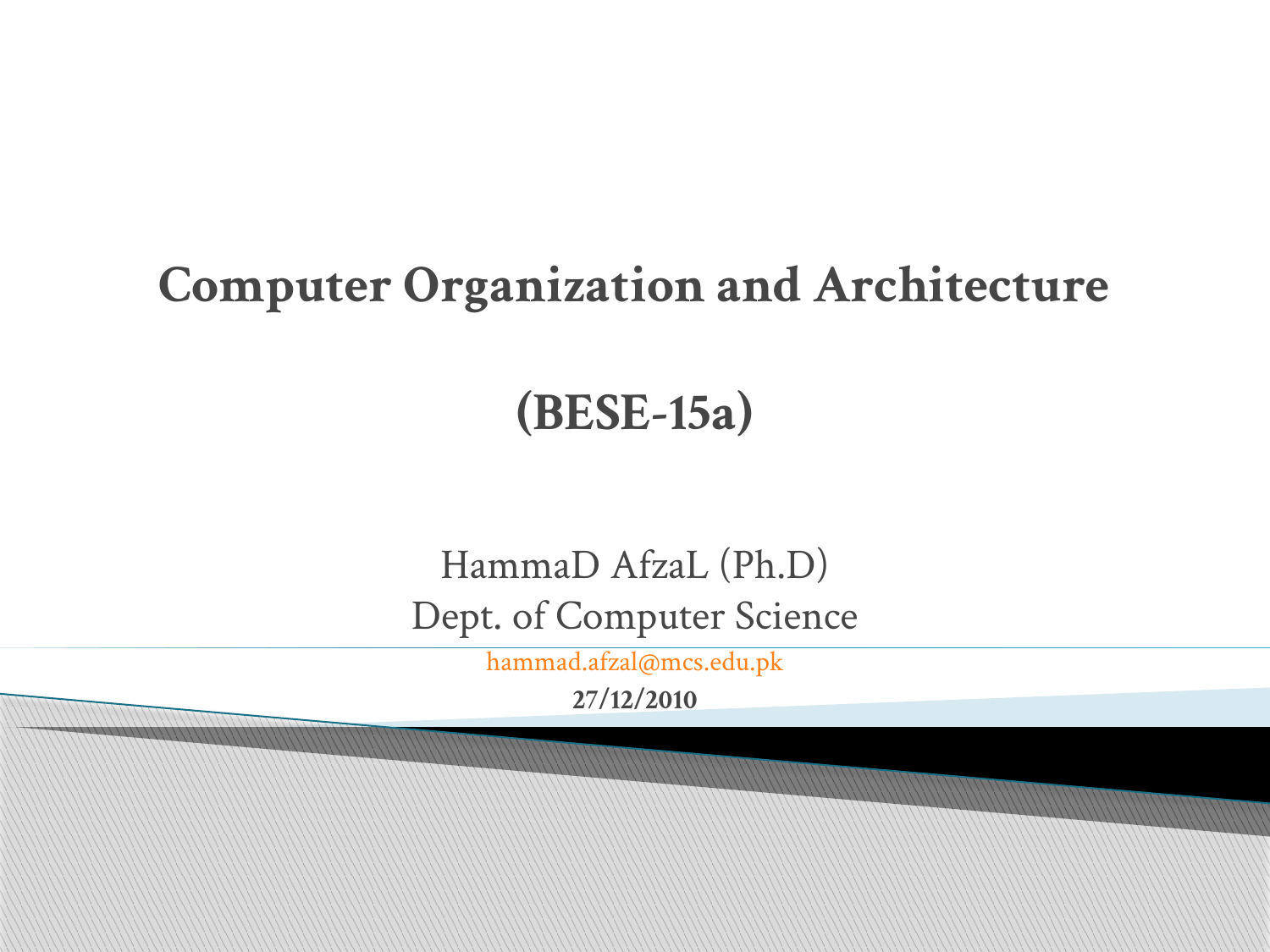

# Computer Organization and Architecture (BESE-15a)
HammaD AfzaL (Ph.D)
Dept. of Computer Science
hammad.afzal@mcs.edu.pk
27/12/2010